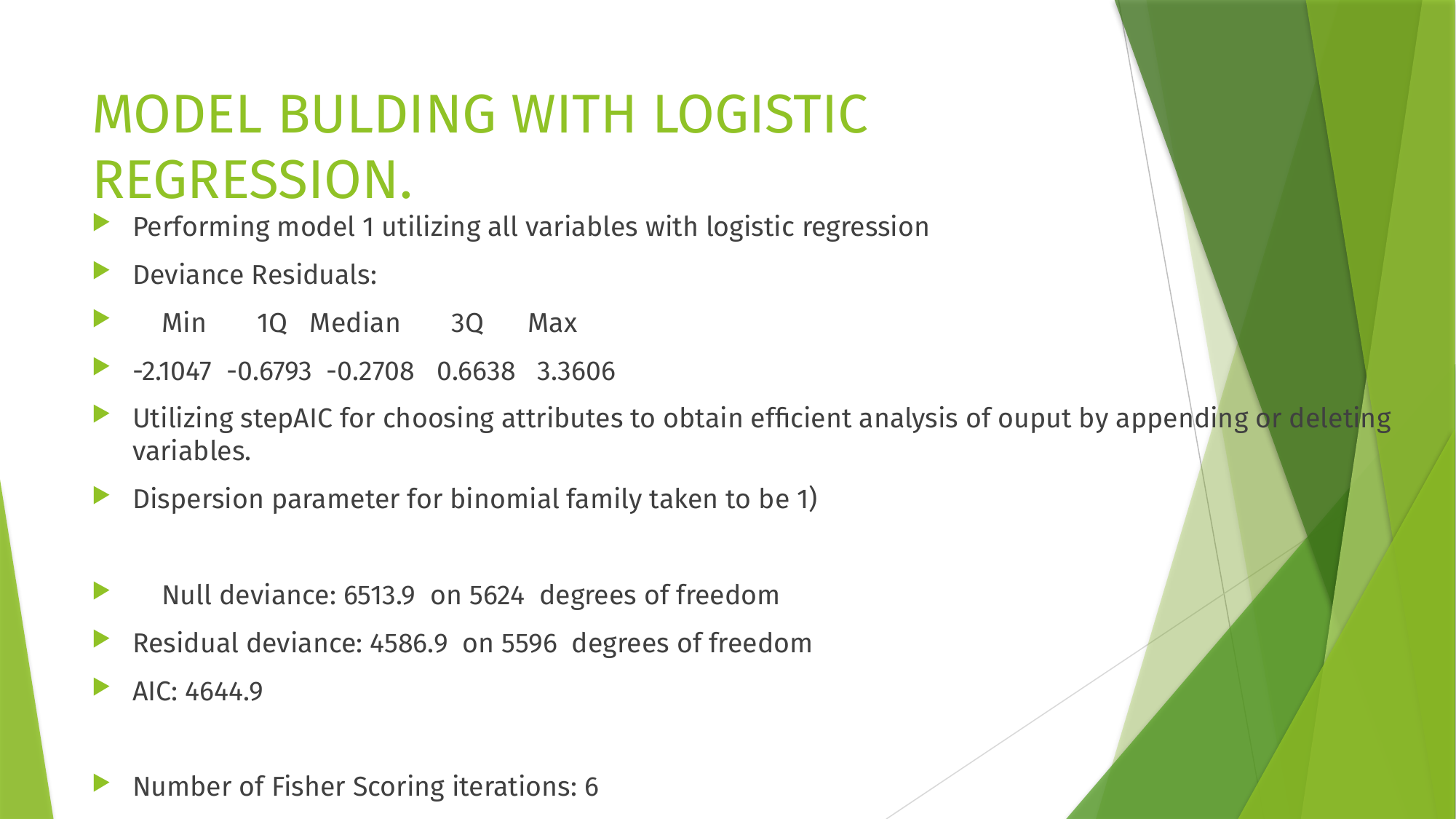

# MODEL BULDING WITH LOGISTIC REGRESSION.
Performing model 1 utilizing all variables with logistic regression
Deviance Residuals:
    Min       1Q   Median       3Q      Max
-2.1047  -0.6793  -0.2708   0.6638   3.3606
Utilizing stepAIC for choosing attributes to obtain efficient analysis of ouput by appending or deleting variables.
Dispersion parameter for binomial family taken to be 1)

    Null deviance: 6513.9  on 5624  degrees of freedom
Residual deviance: 4586.9  on 5596  degrees of freedom
AIC: 4644.9

Number of Fisher Scoring iterations: 6